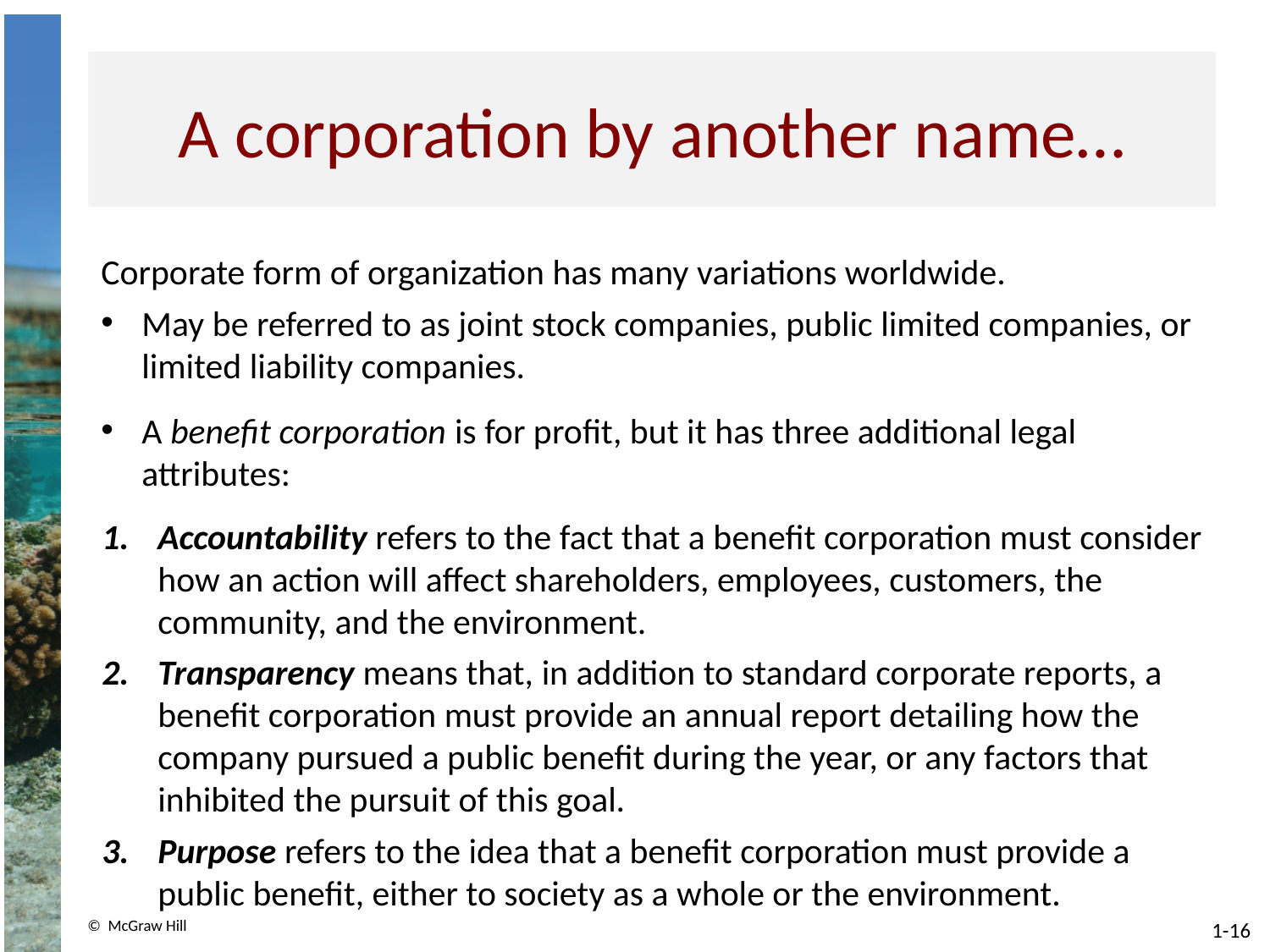

# A corporation by another name…
Corporate form of organization has many variations worldwide.
May be referred to as joint stock companies, public limited companies, or limited liability companies.
A benefit corporation is for profit, but it has three additional legal attributes:
Accountability refers to the fact that a benefit corporation must consider how an action will affect shareholders, employees, customers, the community, and the environment.
Transparency means that, in addition to standard corporate reports, a benefit corporation must provide an annual report detailing how the company pursued a public benefit during the year, or any factors that inhibited the pursuit of this goal.
Purpose refers to the idea that a benefit corporation must provide a public benefit, either to society as a whole or the environment.